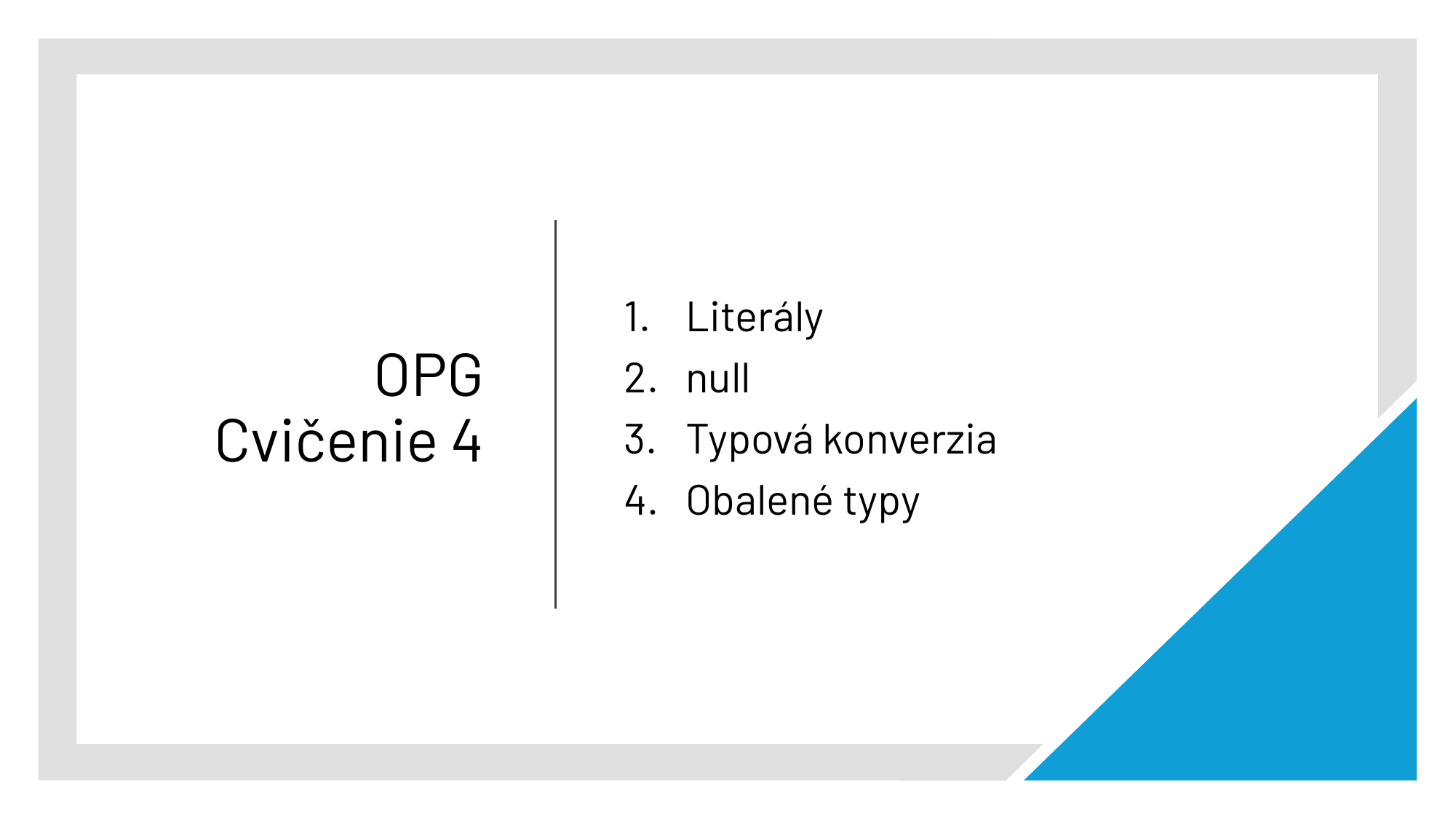

# OPG Cvičenie 4
Literály
null
Typová konverzia
Obalené typy